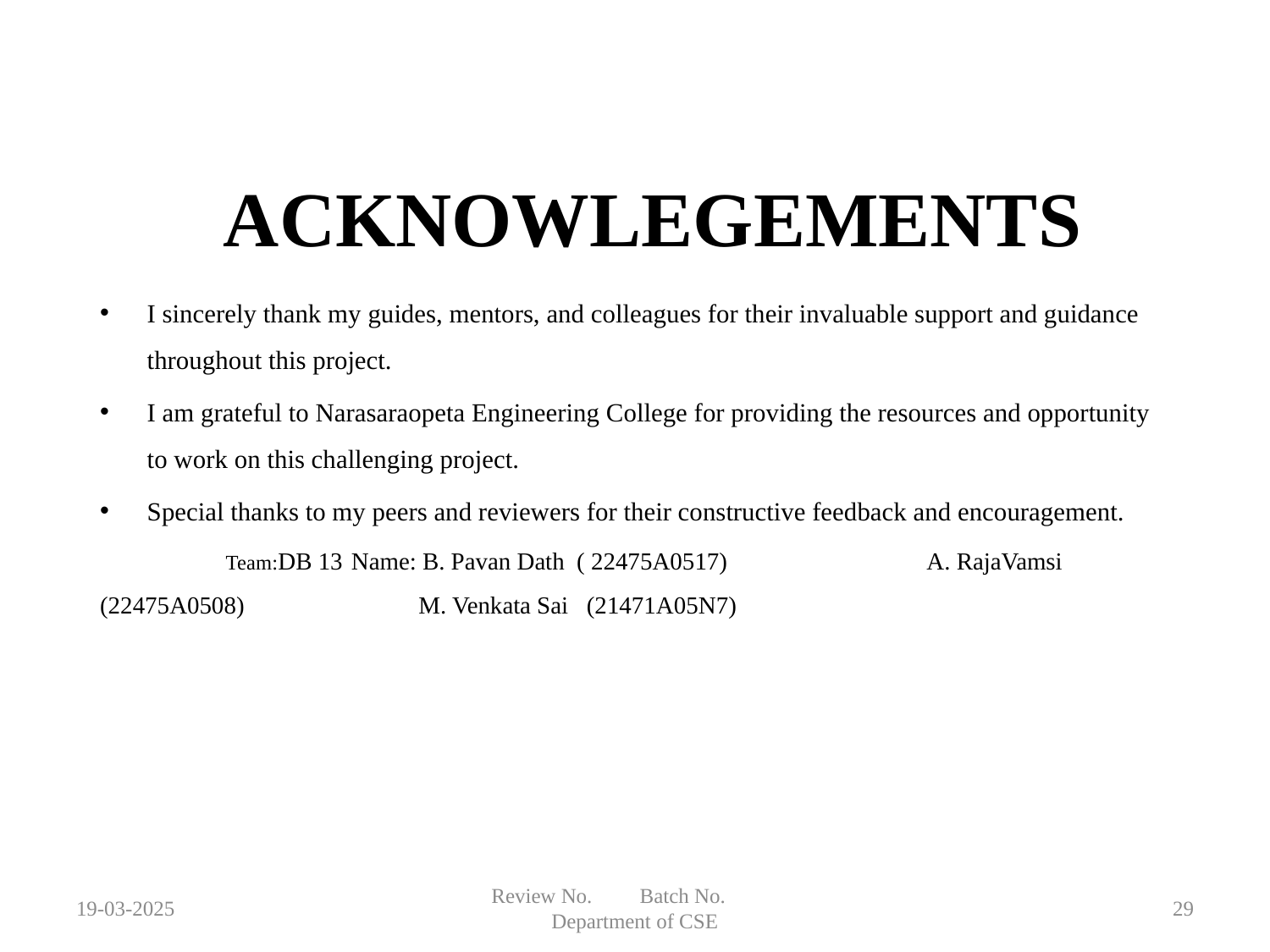

# ACKNOWLEGEMENTS
I sincerely thank my guides, mentors, and colleagues for their invaluable support and guidance throughout this project.
I am grateful to Narasaraopeta Engineering College for providing the resources and opportunity to work on this challenging project.
Special thanks to my peers and reviewers for their constructive feedback and encouragement.
					Team:DB 13							Name: B. Pavan Dath  ( 22475A0517)						            A. RajaVamsi    (22475A0508)						           M. Venkata Sai   (21471A05N7)

19-03-2025
Review No.         Batch No.           Department of CSE
29